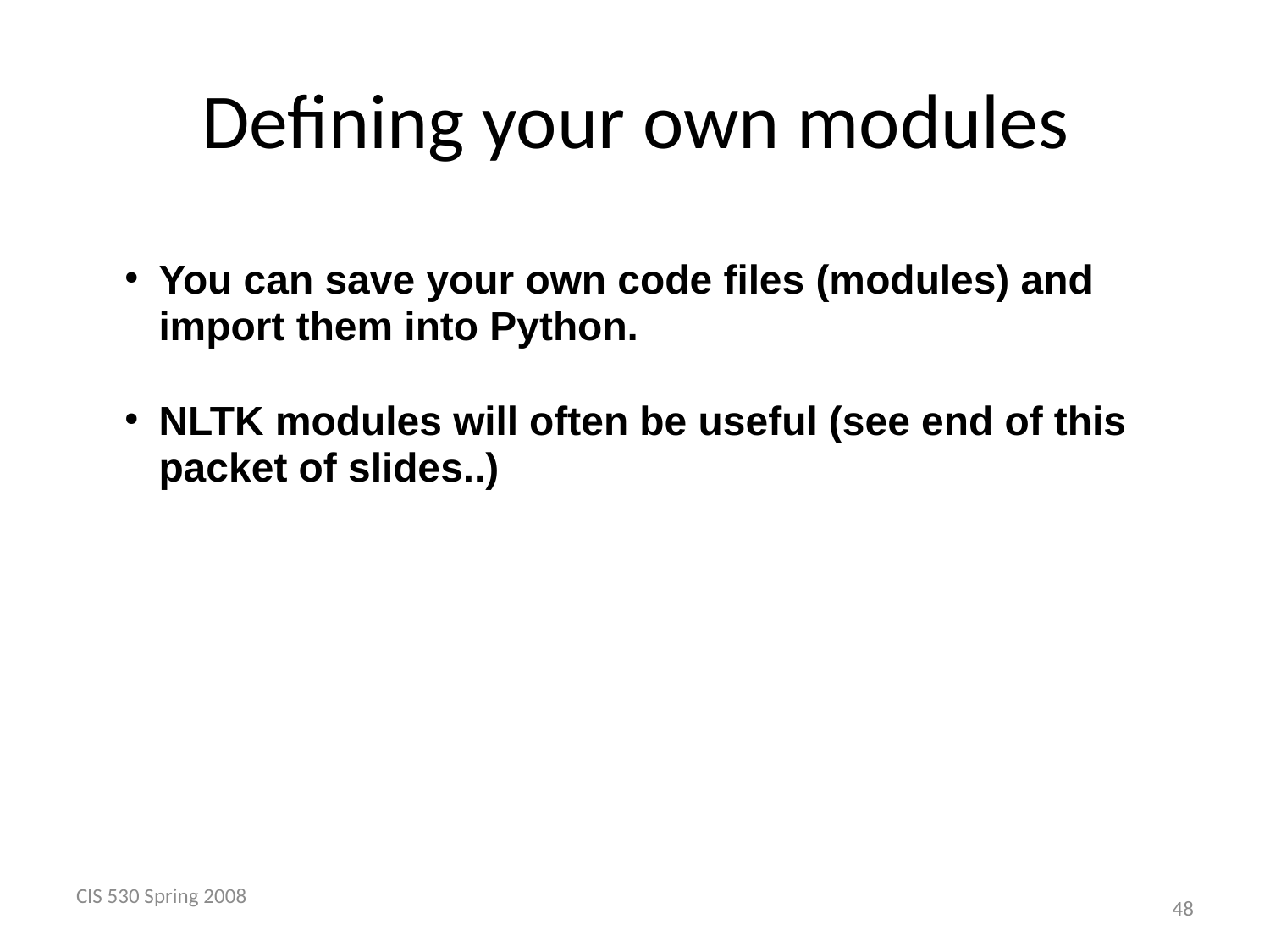

# Defining your own modules

You can save your own code files (modules) and import them into Python.

NLTK modules will often be useful (see end of this packet of slides..)

CIS 530 Spring 2008

       48